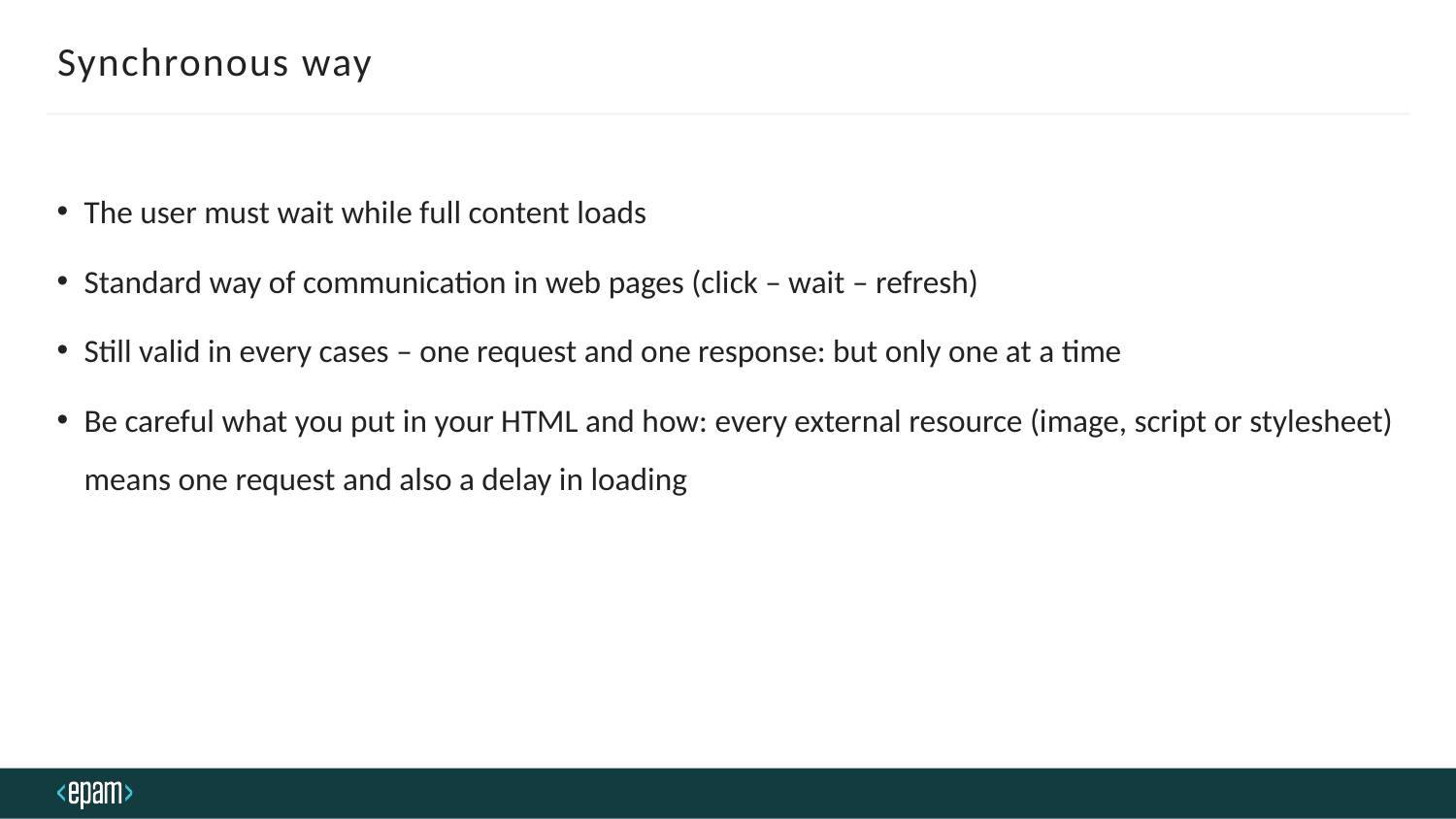

# Synchronous way
The user must wait while full content loads
Standard way of communication in web pages (click – wait – refresh)
Still valid in every cases – one request and one response: but only one at a time
Be careful what you put in your HTML and how: every external resource (image, script or stylesheet) means one request and also a delay in loading